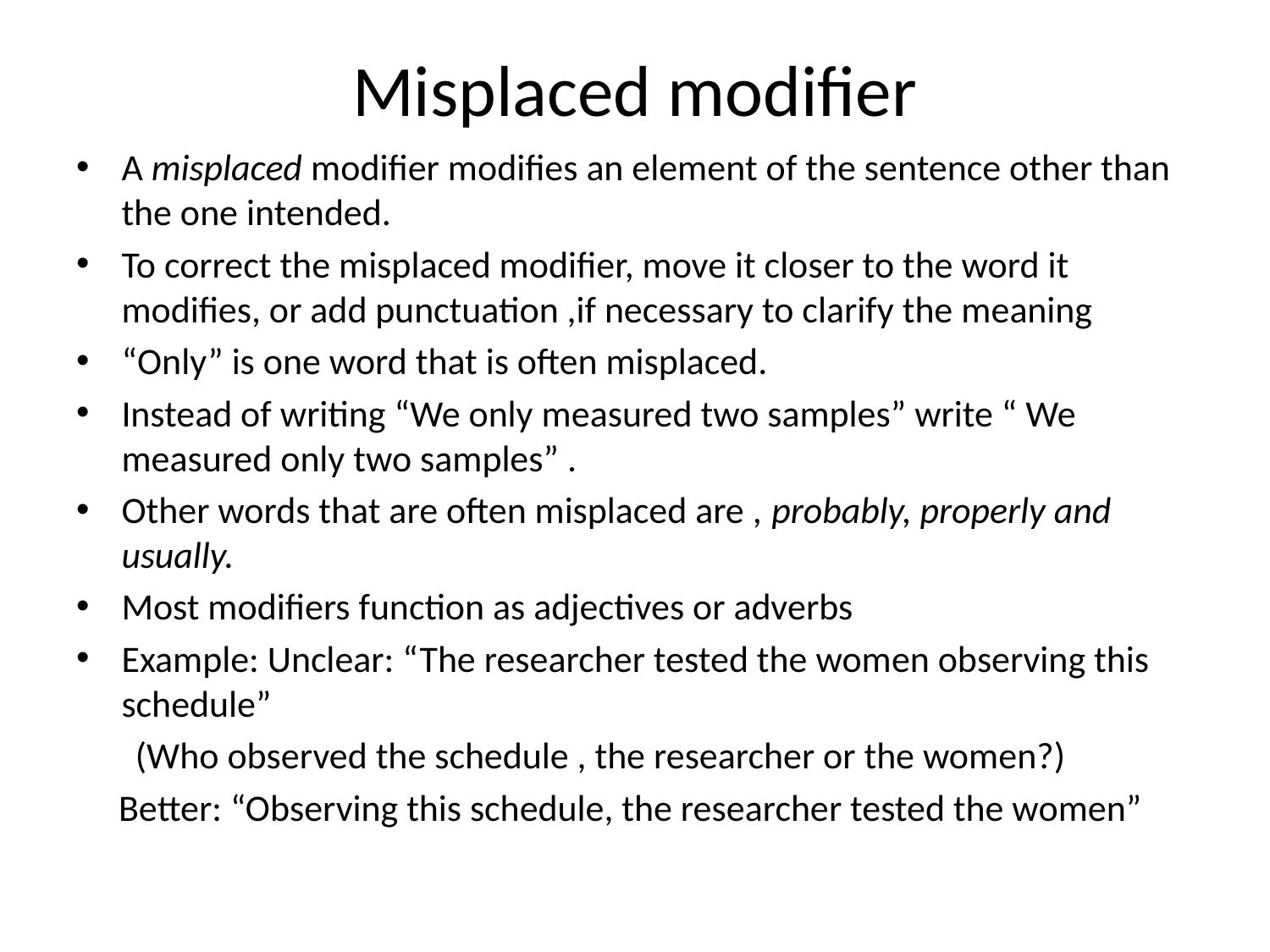

# Misplaced modifier
A misplaced modifier modifies an element of the sentence other than the one intended.
To correct the misplaced modifier, move it closer to the word it modifies, or add punctuation ,if necessary to clarify the meaning
“Only” is one word that is often misplaced.
Instead of writing “We only measured two samples” write “ We measured only two samples” .
Other words that are often misplaced are , probably, properly and usually.
Most modifiers function as adjectives or adverbs
Example: Unclear: “The researcher tested the women observing this schedule”
       (Who observed the schedule , the researcher or the women?)
     Better: “Observing this schedule, the researcher tested the women”